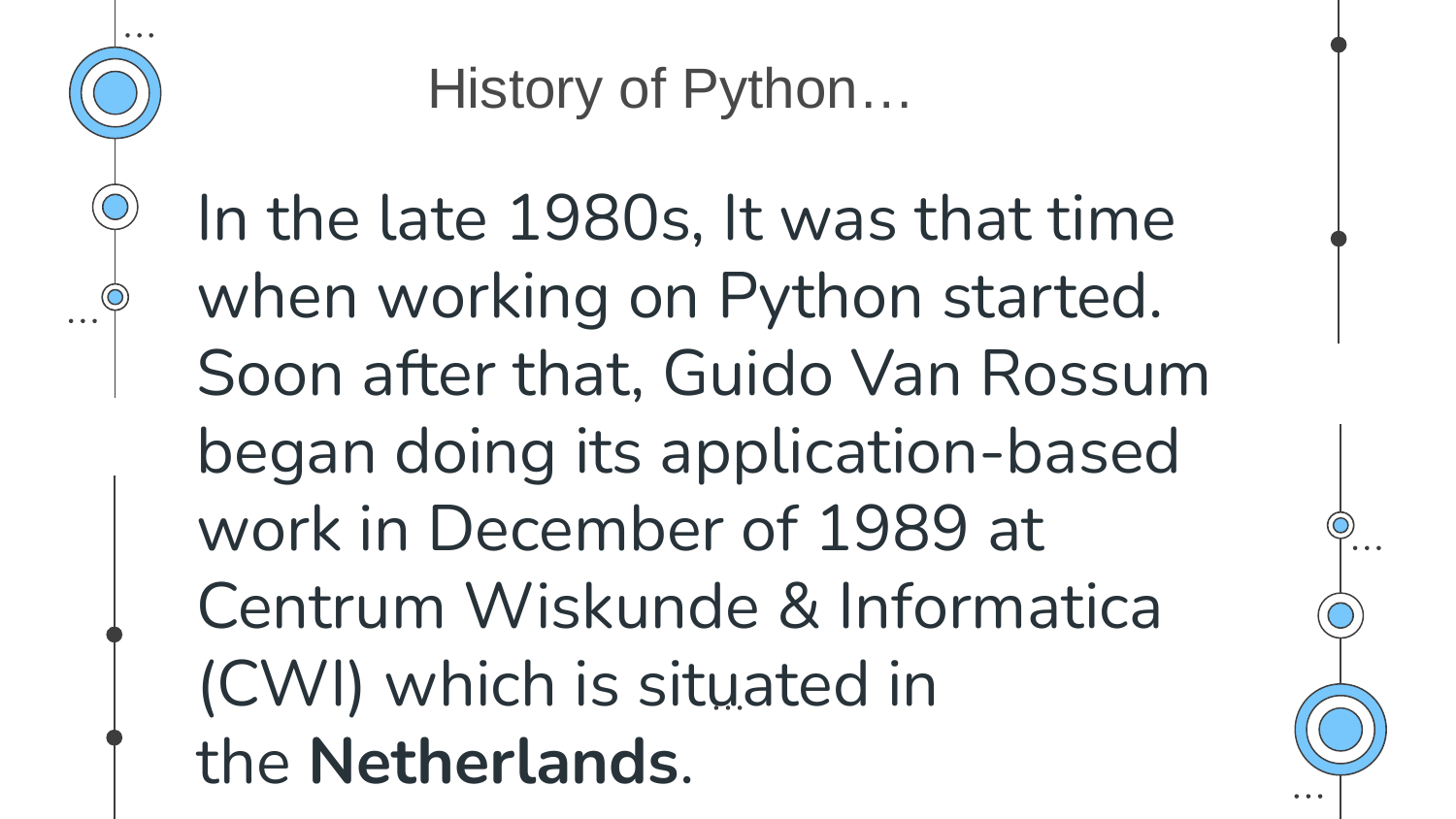

# History of Python…
In the late 1980s, It was that time when working on Python started. Soon after that, Guido Van Rossum began doing its application-based work in December of 1989 at Centrum Wiskunde & Informatica (CWI) which is situated in the Netherlands.

 It was started firstly as a hobby project because he was looking for an interesting project to keep him occupied during Christmas. The inspiration for the name came from BBC’s TV Show – ‘Monty Python’s Flying Circus’, as he was a big fan of the TV show and also he wanted a short, unique and slightly mysterious name for his invention and hence he named it Python
The language was finally released in 1991. When it was released, it used a lot fewer codes to express the concepts, when we compare it with Java ,C++ & C. Its design philosophy was quite good too.

Its main objective is to provide code readability and advanced developer productivity. When it was released it had more than enough capability to provide classes with inheritance, several core data types exception handling and functions.